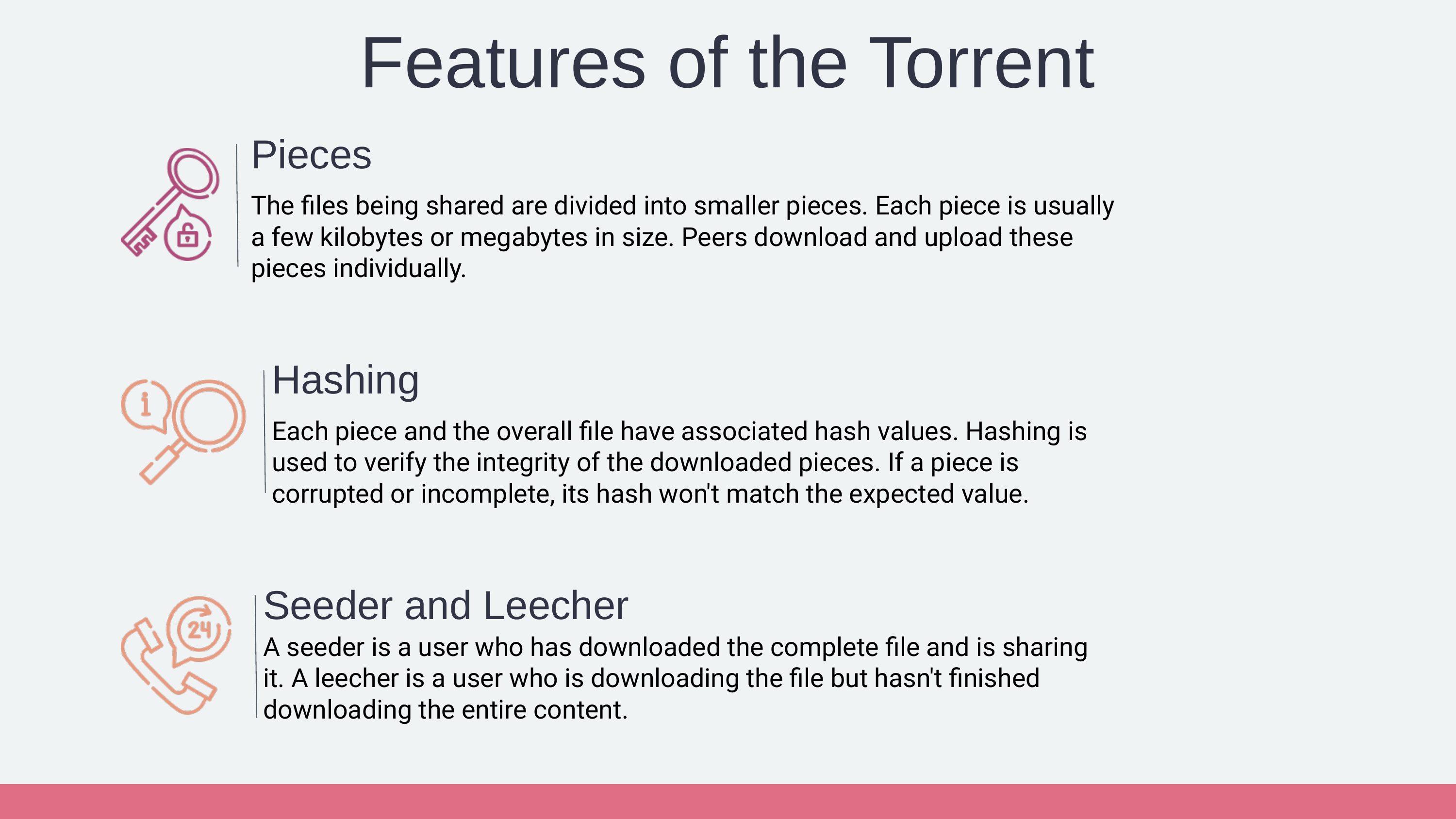

Features of the Torrent
Pieces

The files being shared are divided into smaller pieces. Each piece is usually a few kilobytes or megabytes in size. Peers download and upload these pieces individually.
Hashing

Each piece and the overall file have associated hash values. Hashing is used to verify the integrity of the downloaded pieces. If a piece is corrupted or incomplete, its hash won't match the expected value.
Seeder and Leecher

A seeder is a user who has downloaded the complete file and is sharing it. A leecher is a user who is downloading the file but hasn't finished downloading the entire content.